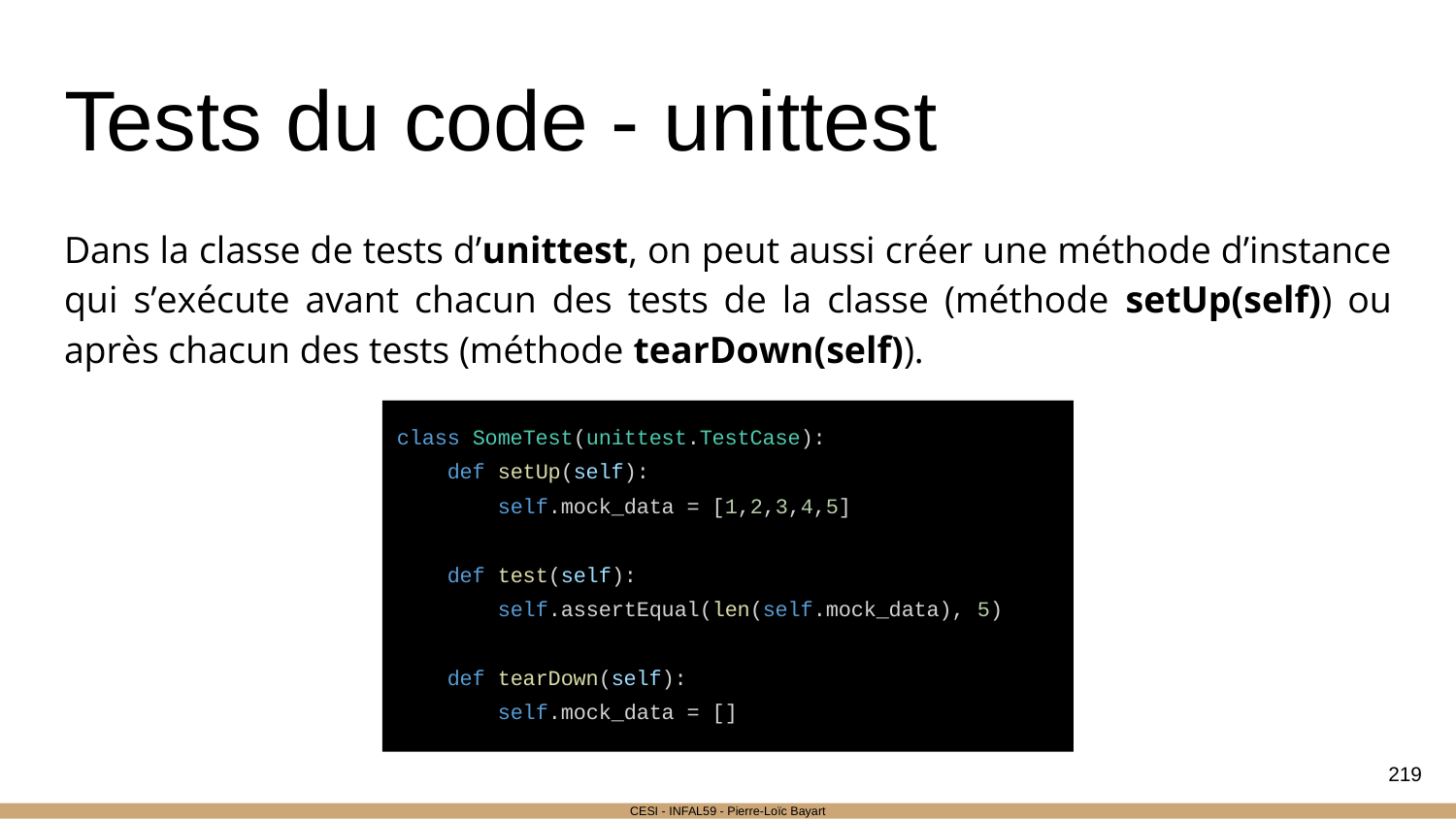

# Tests du code - unittest
Dans la classe de tests d’unittest, on peut aussi créer une méthode d’instance qui s’exécute avant chacun des tests de la classe (méthode setUp(self)) ou après chacun des tests (méthode tearDown(self)).

class SomeTest(unittest.TestCase):
    def setUp(self):
        self.mock_data = [1,2,3,4,5]

    def test(self):
        self.assertEqual(len(self.mock_data), 5)

    def tearDown(self):
        self.mock_data = []
219